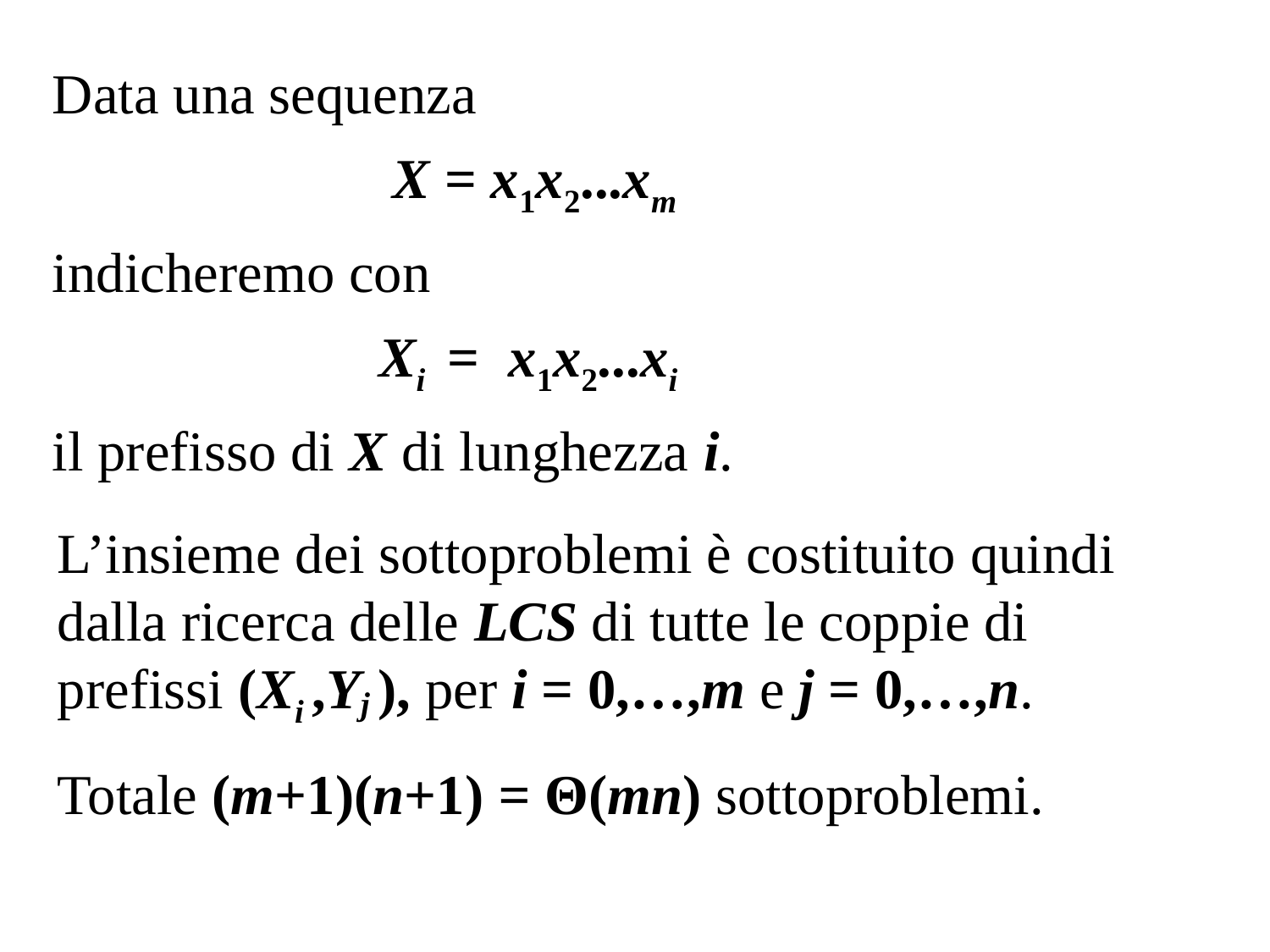

Data una sequenza
                        X = x1x2...xm
indicheremo con
                       Xi  =  x1x2...xi
il prefisso di X di lunghezza i.
L’insieme dei sottoproblemi è costituito quindi dalla ricerca delle LCS di tutte le coppie di prefissi (Xi ,Yj ), per i = 0,…,m e j = 0,…,n.
Totale (m+1)(n+1) = Θ(mn) sottoproblemi.